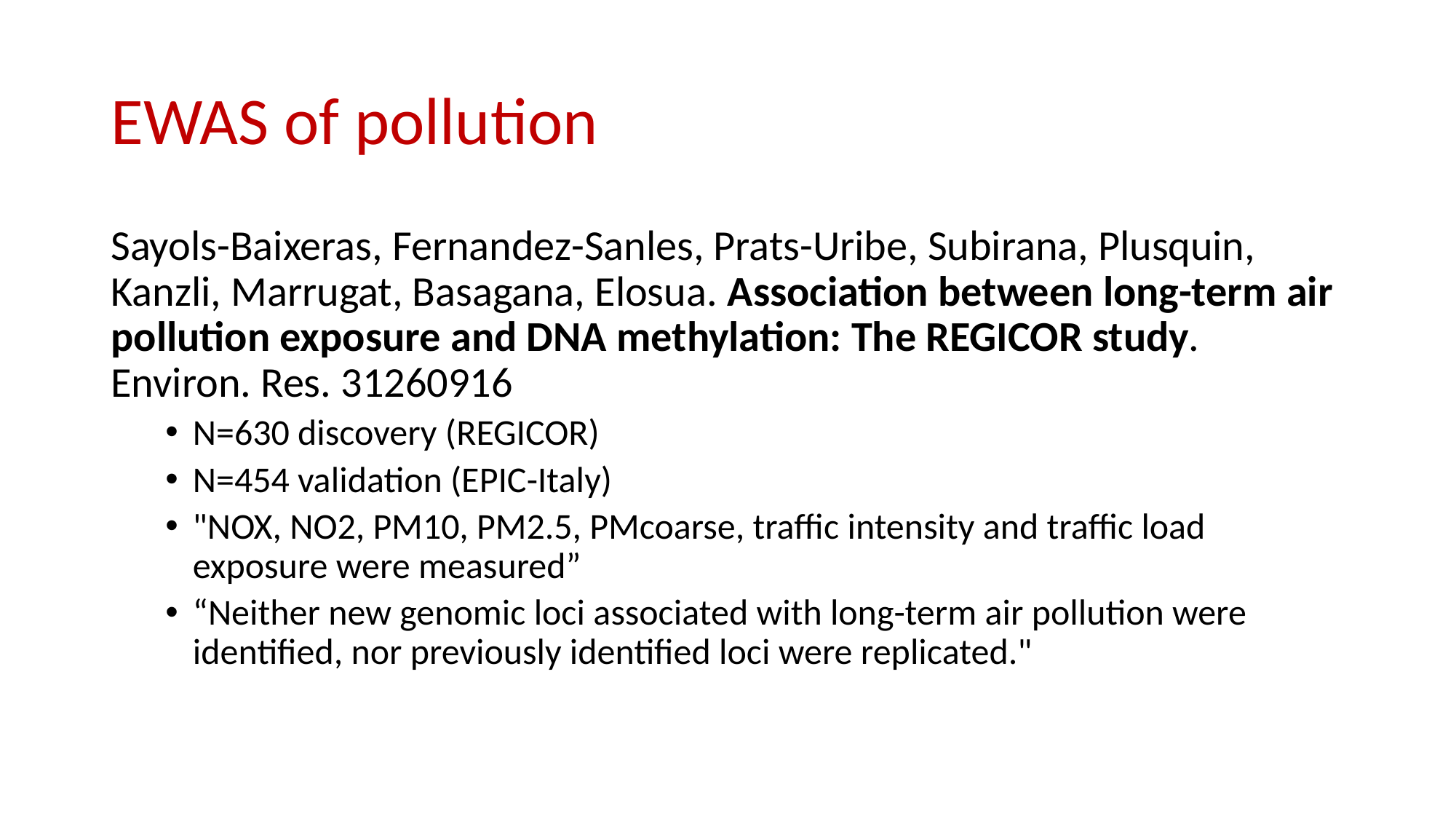

# EWAS of pollution
Sayols-Baixeras, Fernandez-Sanles, Prats-Uribe, Subirana, Plusquin, Kanzli, Marrugat, Basagana, Elosua. Association between long-term air pollution exposure and DNA methylation: The REGICOR study. Environ. Res. 31260916
N=630 discovery (REGICOR)
N=454 validation (EPIC-Italy)
"NOX, NO2, PM10, PM2.5, PMcoarse, traffic intensity and traffic load exposure were measured”
“Neither new genomic loci associated with long-term air pollution were identified, nor previously identified loci were replicated."